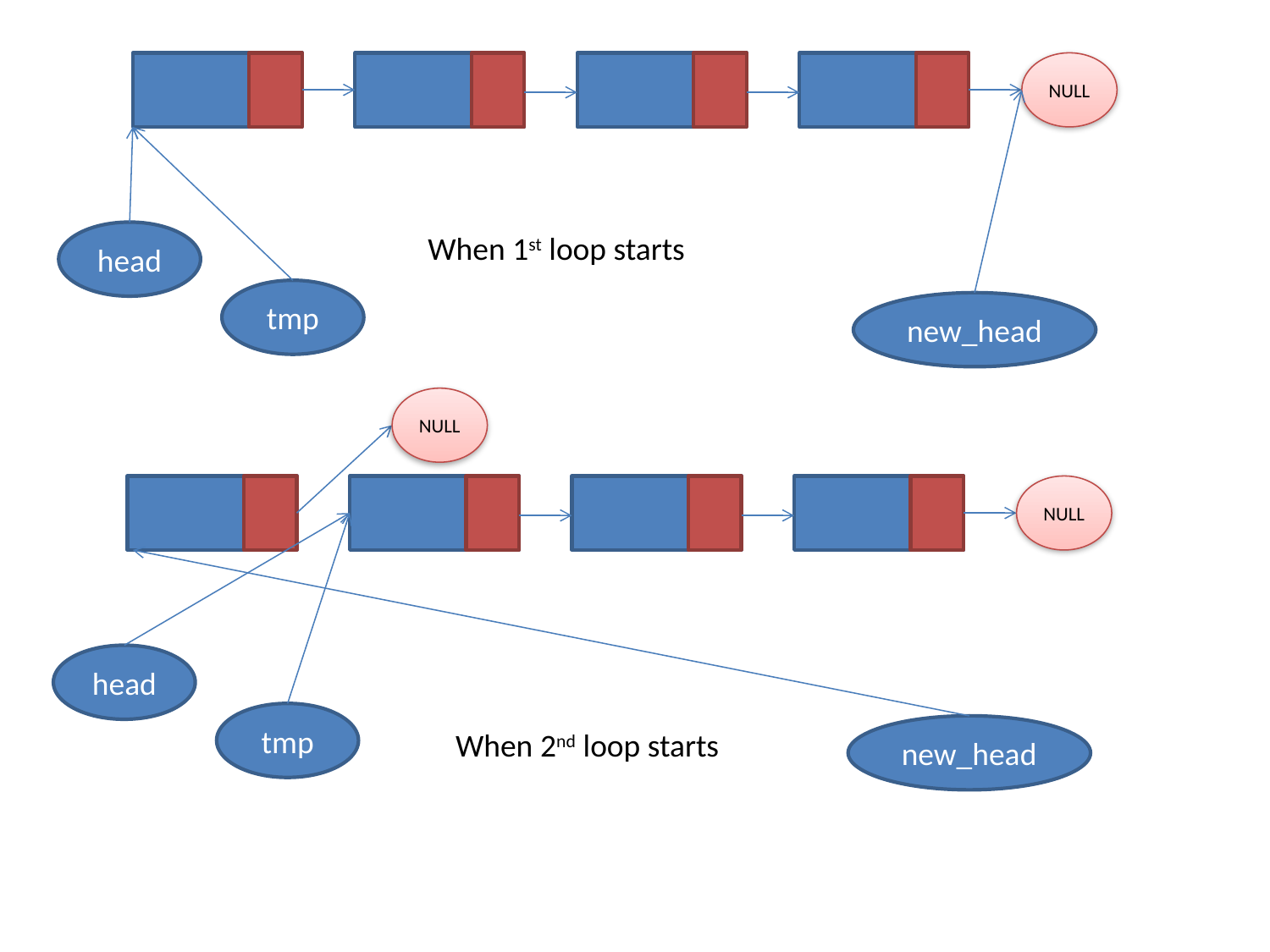

NULL
head
When 1st loop starts
tmp
new_head
NULL

NULL
head
tmp
new_head
When 2nd loop starts